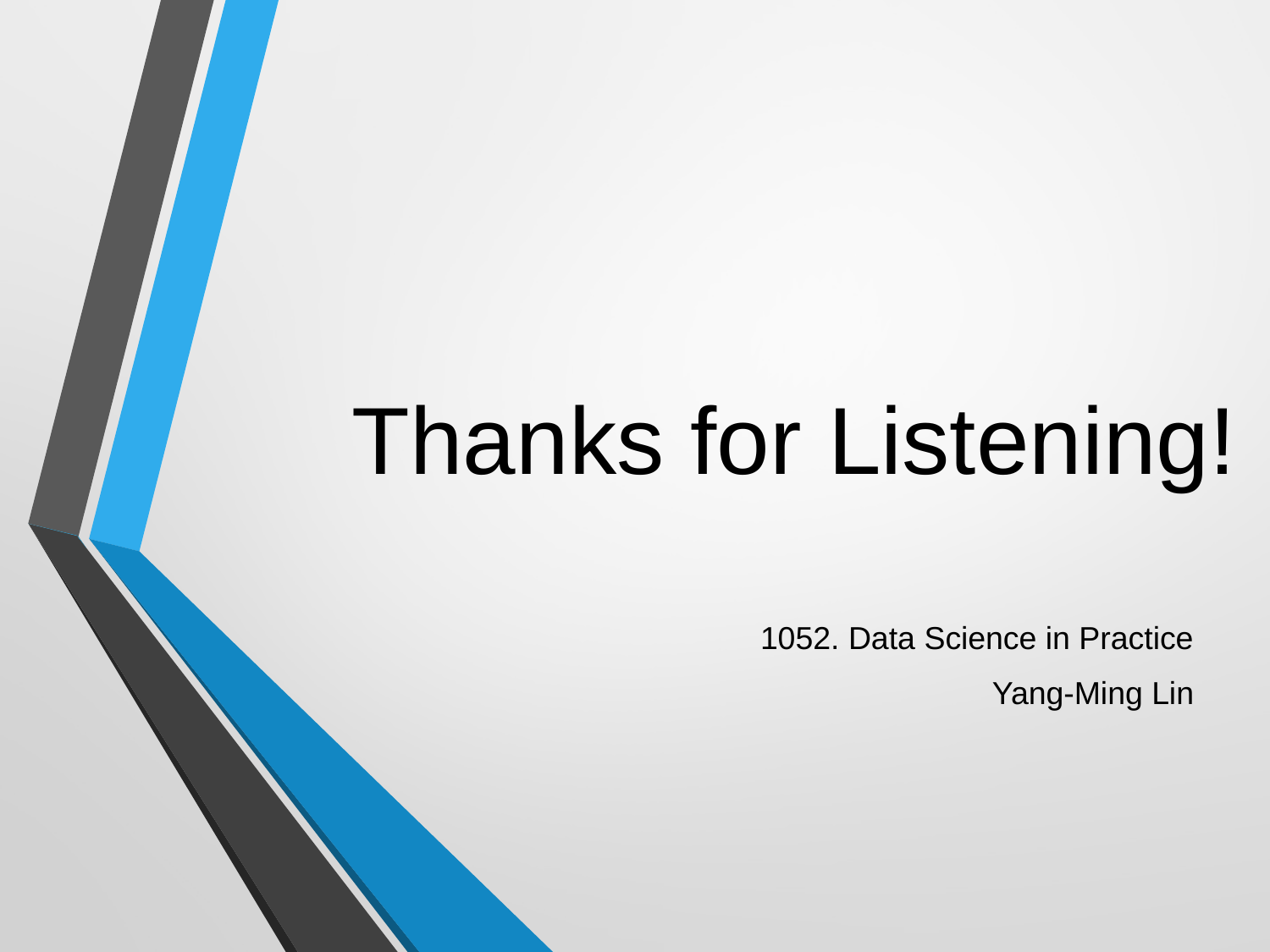

# Thanks for Listening!
1052. Data Science in Practice
Yang-Ming Lin